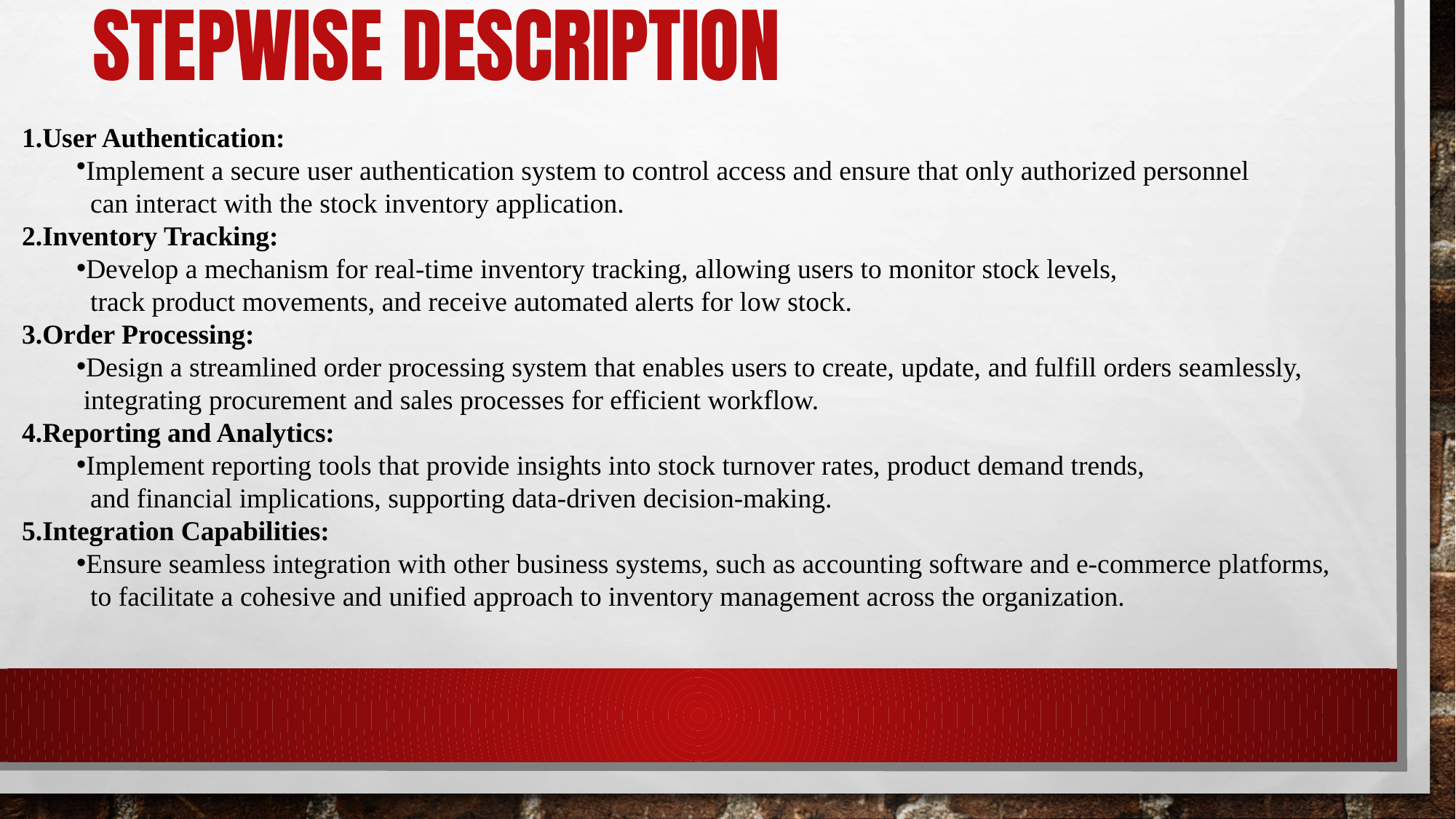

# Stepwise description

User Authentication:
Implement a secure user authentication system to control access and ensure that only authorized personnel
  can interact with the stock inventory application.
Inventory Tracking:
Develop a mechanism for real-time inventory tracking, allowing users to monitor stock levels,
  track product movements, and receive automated alerts for low stock.
Order Processing:
Design a streamlined order processing system that enables users to create, update, and fulfill orders seamlessly,
 integrating procurement and sales processes for efficient workflow.
Reporting and Analytics:
Implement reporting tools that provide insights into stock turnover rates, product demand trends,
  and financial implications, supporting data-driven decision-making.
Integration Capabilities:
Ensure seamless integration with other business systems, such as accounting software and e-commerce platforms,
  to facilitate a cohesive and unified approach to inventory management across the organization.